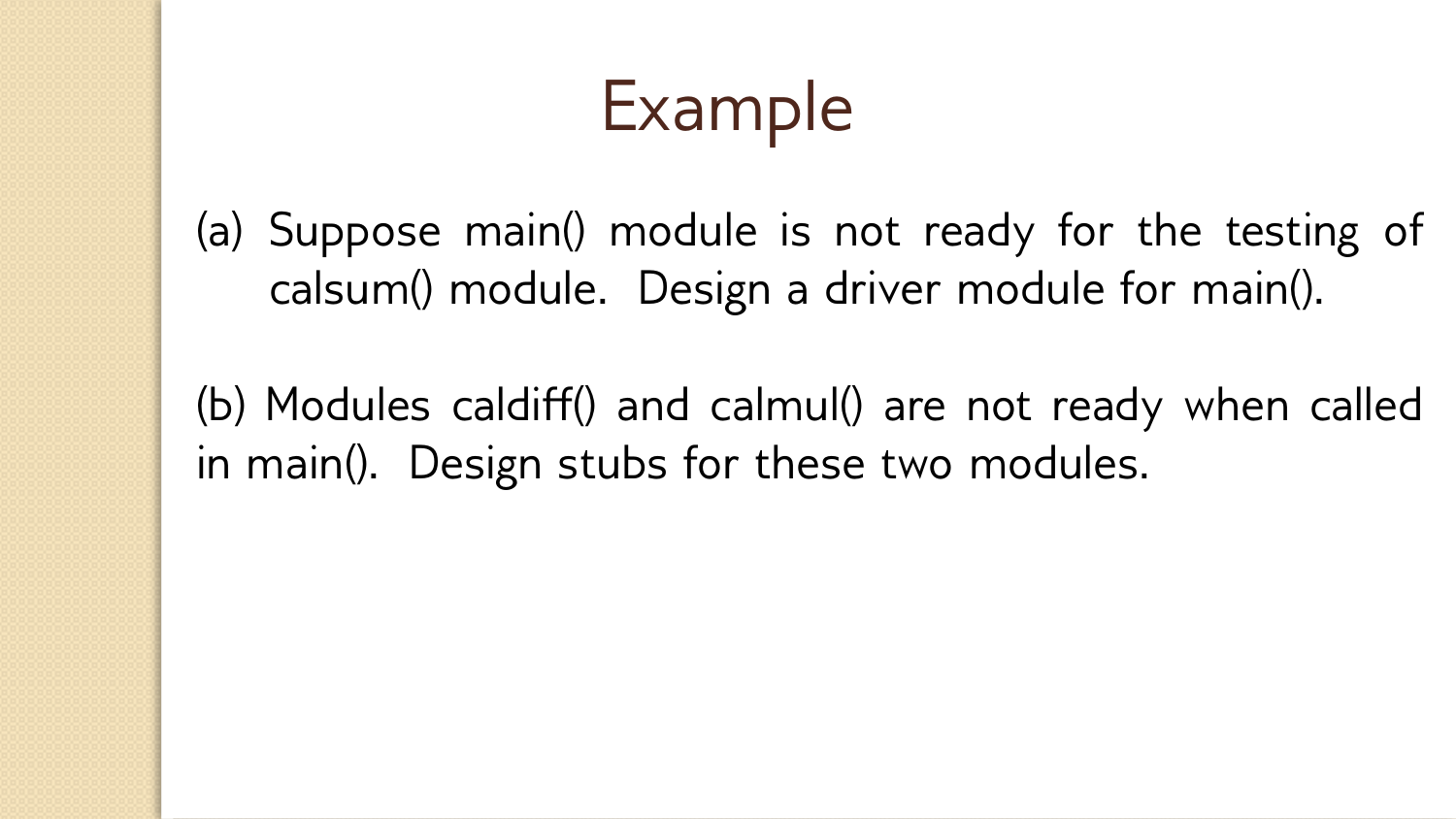

Example
Suppose main() module is not ready for the testing of calsum() module.  Design a driver module for main().

(b) Modules caldiff() and calmul() are not ready when called in main().  Design stubs for these two modules.